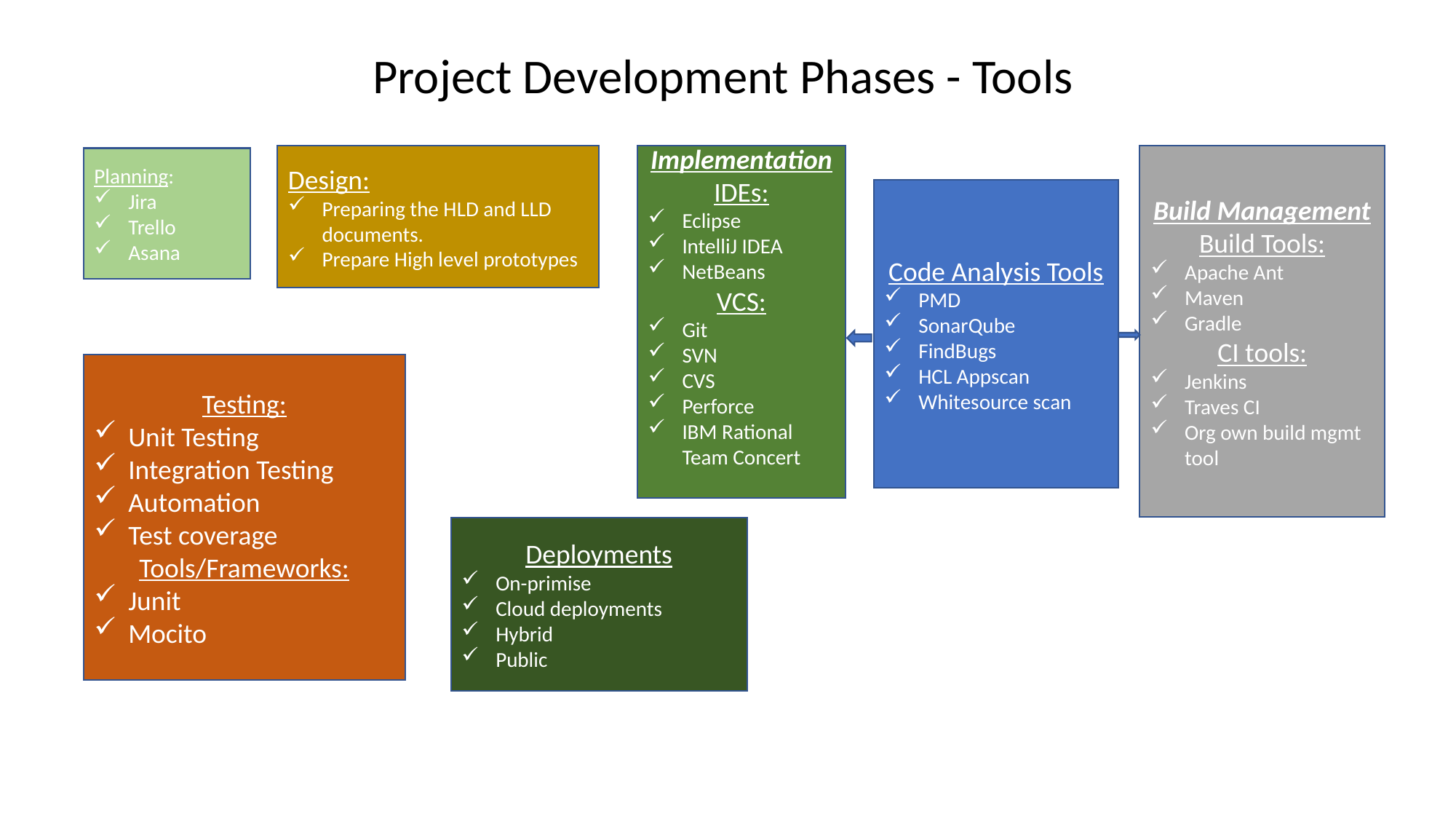

Project Development Phases - Tools
Design:
Preparing the HLD and LLD documents.
Prepare High level prototypes
Implementation
IDEs:
Eclipse
IntelliJ IDEA
NetBeans
VCS:
Git
SVN
CVS
Perforce
IBM Rational Team Concert

Build Management
Build Tools:
Apache Ant
Maven
Gradle
CI tools:
Jenkins
Traves CI
Org own build mgmt tool
Planning:
Jira
Trello
Asana
Code Analysis Tools
PMD
SonarQube
FindBugs
HCL Appscan
Whitesource scan

Testing:
Unit Testing
Integration Testing
Automation
Test coverage
Tools/Frameworks:
Junit
Mocito
Deployments
On-primise
Cloud deployments
Hybrid
Public